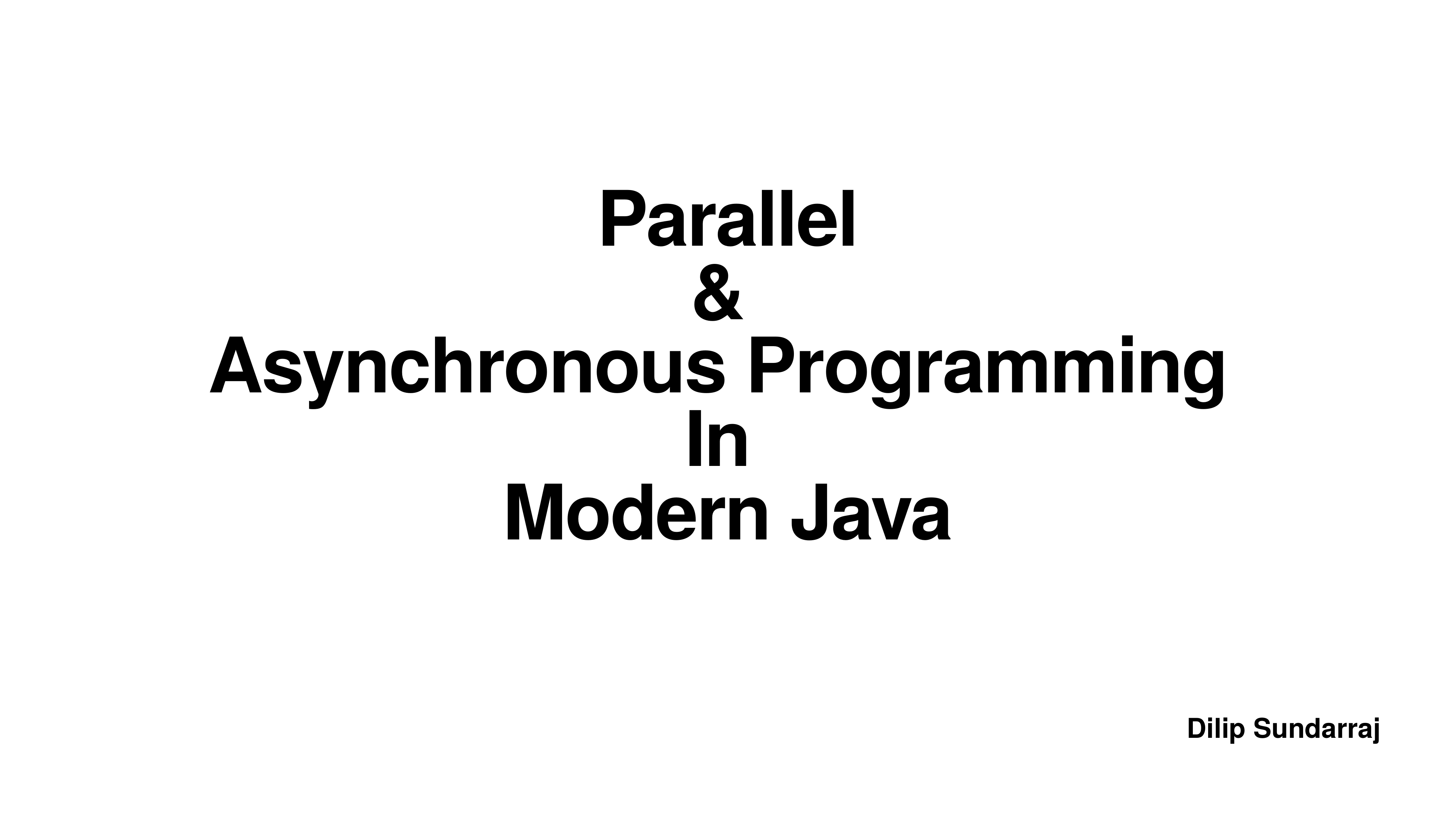

# Parallel
&
Asynchronous Programming
In
Modern Java
Dilip Sundarraj